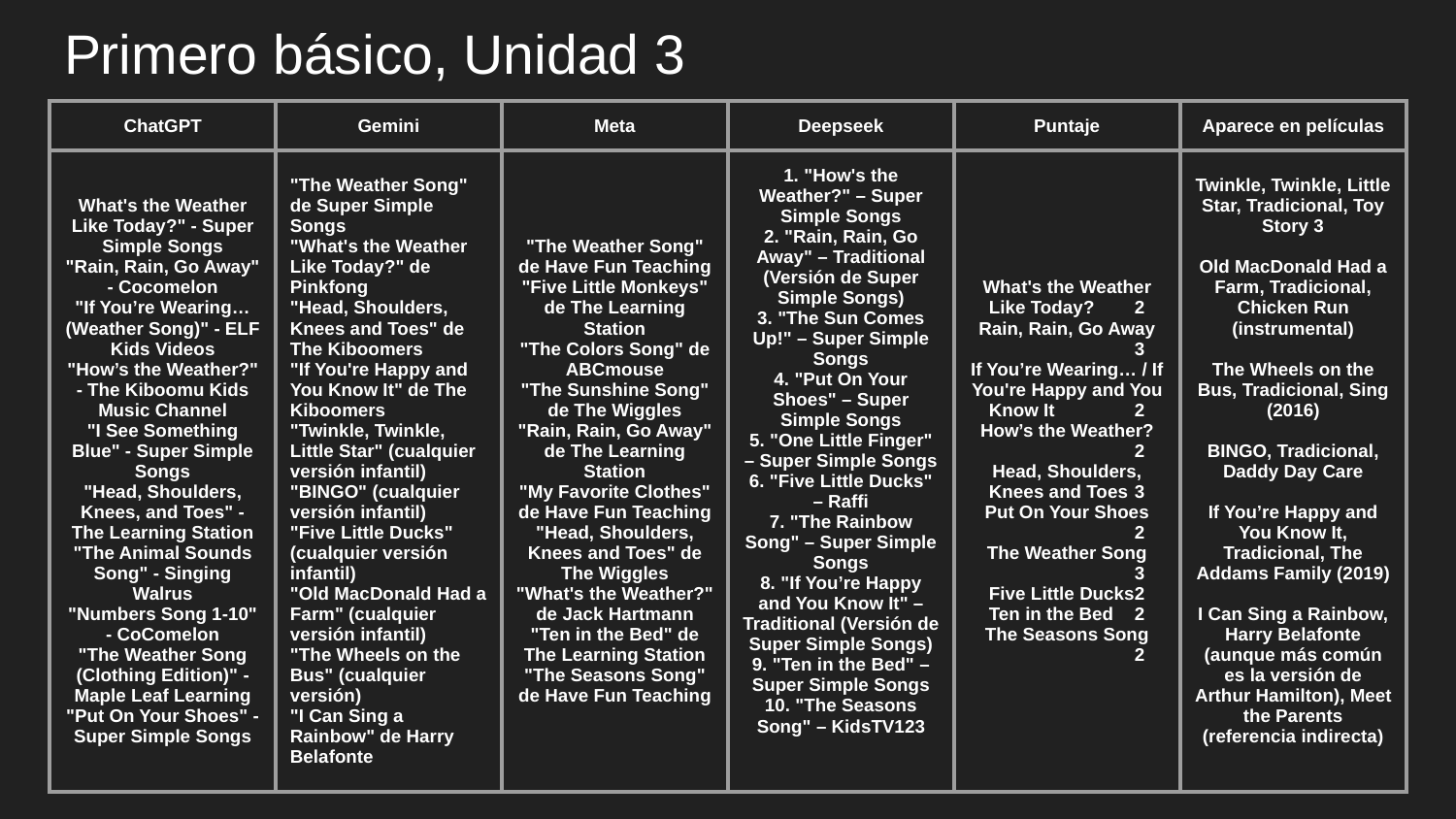

# Primero básico, Unidad 3
| ChatGPT | Gemini | Meta | Deepseek | Puntaje | Aparece en películas |
| --- | --- | --- | --- | --- | --- |
| What's the Weather Like Today?" - Super Simple Songs "Rain, Rain, Go Away" - Cocomelon "If You’re Wearing… (Weather Song)" - ELF Kids Videos "How’s the Weather?" - The Kiboomu Kids Music Channel "I See Something Blue" - Super Simple Songs "Head, Shoulders, Knees, and Toes" - The Learning Station "The Animal Sounds Song" - Singing Walrus "Numbers Song 1-10" - CoComelon "The Weather Song (Clothing Edition)" - Maple Leaf Learning "Put On Your Shoes" - Super Simple Songs | "The Weather Song" de Super Simple Songs "What's the Weather Like Today?" de Pinkfong "Head, Shoulders, Knees and Toes" de The Kiboomers "If You're Happy and You Know It" de The Kiboomers "Twinkle, Twinkle, Little Star" (cualquier versión infantil) "BINGO" (cualquier versión infantil) "Five Little Ducks" (cualquier versión infantil) "Old MacDonald Had a Farm" (cualquier versión infantil) "The Wheels on the Bus" (cualquier versión) "I Can Sing a Rainbow" de Harry Belafonte | "The Weather Song" de Have Fun Teaching "Five Little Monkeys" de The Learning Station "The Colors Song" de ABCmouse "The Sunshine Song" de The Wiggles "Rain, Rain, Go Away" de The Learning Station "My Favorite Clothes" de Have Fun Teaching "Head, Shoulders, Knees and Toes" de The Wiggles "What's the Weather?" de Jack Hartmann "Ten in the Bed" de The Learning Station "The Seasons Song" de Have Fun Teaching | 1. "How's the Weather?" – Super Simple Songs 2. "Rain, Rain, Go Away" – Traditional (Versión de Super Simple Songs) 3. "The Sun Comes Up!" – Super Simple Songs 4. "Put On Your Shoes" – Super Simple Songs 5. "One Little Finger" – Super Simple Songs 6. "Five Little Ducks" – Raffi 7. "The Rainbow Song" – Super Simple Songs 8. "If You’re Happy and You Know It" – Traditional (Versión de Super Simple Songs) 9. "Ten in the Bed" – Super Simple Songs 10. "The Seasons Song" – KidsTV123 | What's the Weather Like Today? 2 Rain, Rain, Go Away 3 If You’re Wearing… / If You're Happy and You Know It 2 How’s the Weather? 2 Head, Shoulders, Knees and Toes 3 Put On Your Shoes 2 The Weather Song 3 Five Little Ducks 2 Ten in the Bed 2 The Seasons Song 2 | Twinkle, Twinkle, Little Star, Tradicional, Toy Story 3 Old MacDonald Had a Farm, Tradicional, Chicken Run (instrumental) The Wheels on the Bus, Tradicional, Sing (2016) BINGO, Tradicional, Daddy Day Care If You’re Happy and You Know It, Tradicional, The Addams Family (2019) I Can Sing a Rainbow, Harry Belafonte (aunque más común es la versión de Arthur Hamilton), Meet the Parents (referencia indirecta) |